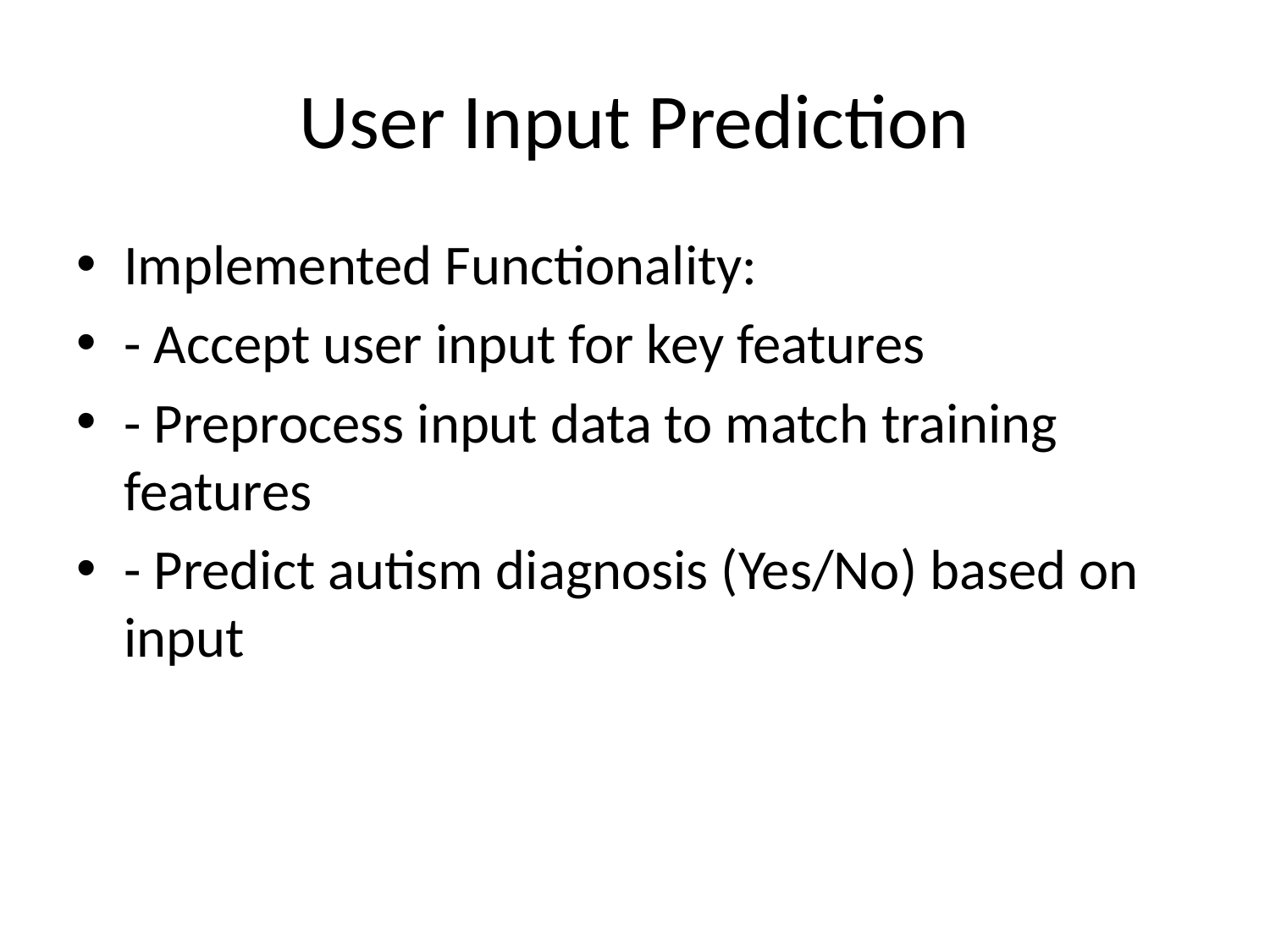

# User Input Prediction
Implemented Functionality:
- Accept user input for key features
- Preprocess input data to match training features
- Predict autism diagnosis (Yes/No) based on input